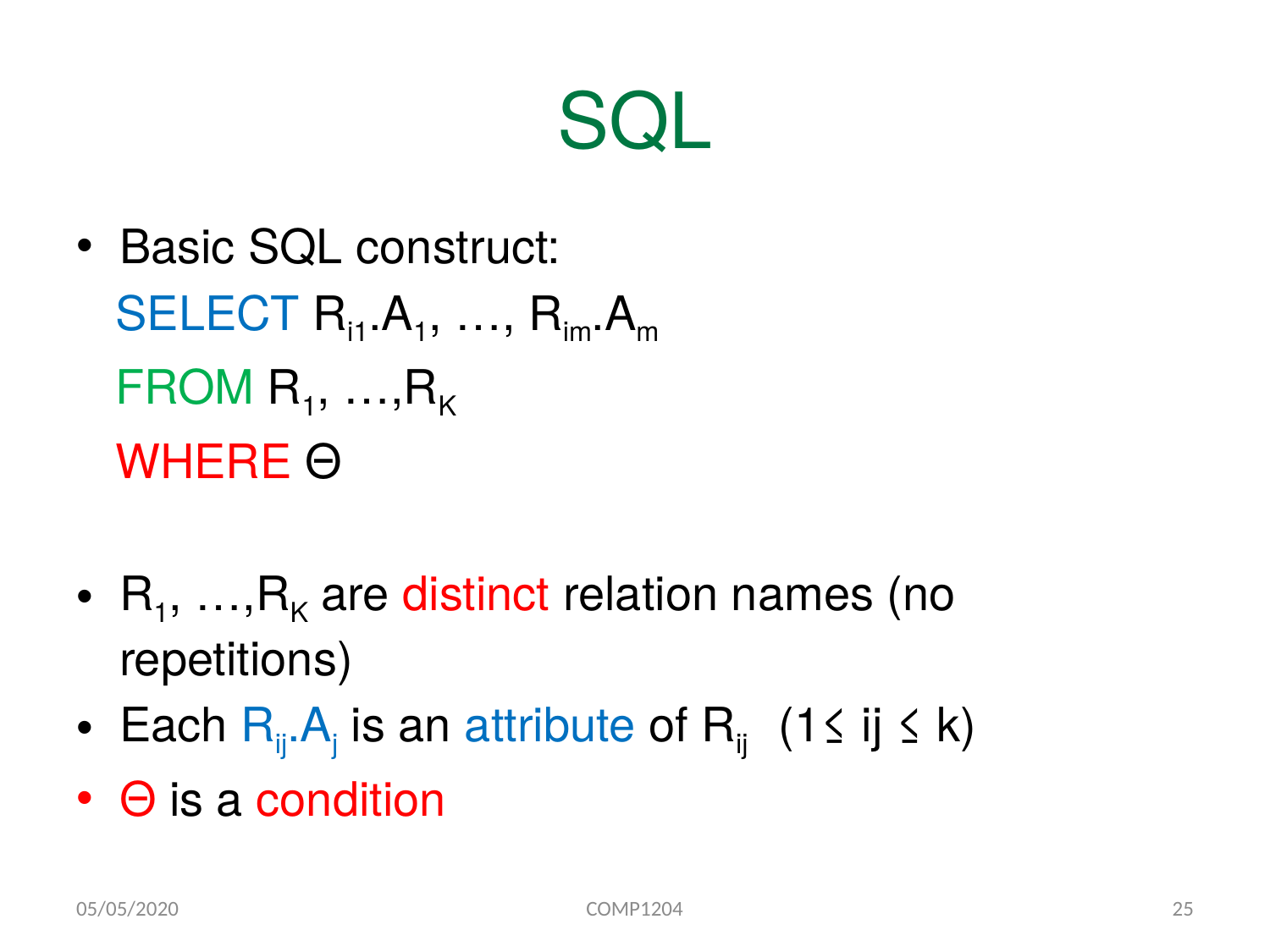

# SQL
Basic SQL construct:
   SELECT Ri1.A1, …, Rim.Am
   FROM R1, …,RK
   WHERE Θ

R1, …,RK are distinct relation names (no repetitions)
Each Rij.Aj is an attribute of Rij    (1≤ ij ≤ k)
Θ is a condition

05/05/2020
COMP1204
25